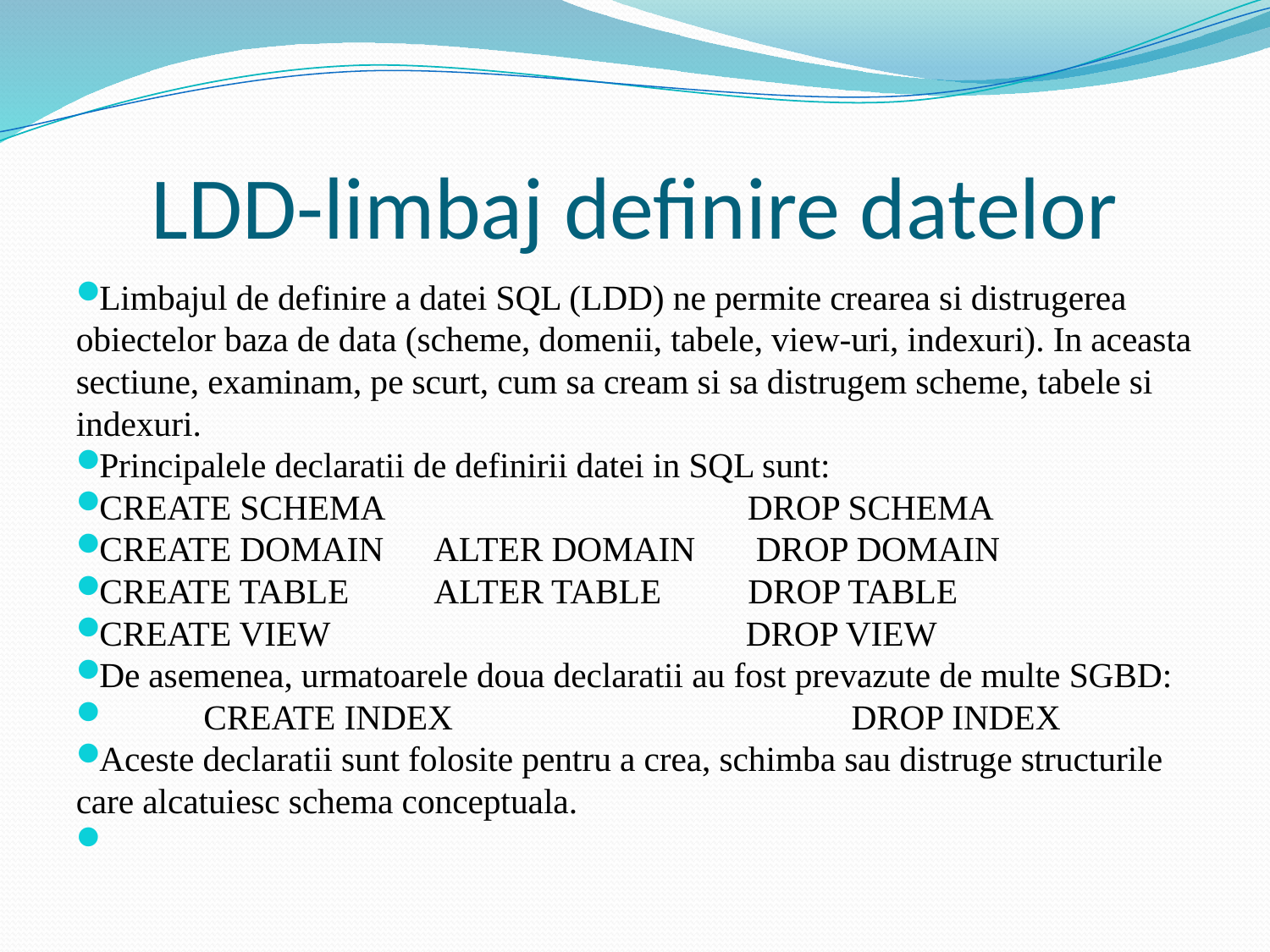

# LDD-limbaj definire datelor
Limbajul de definire a datei SQL (LDD) ne permite crearea si distrugerea obiectelor baza de data (scheme, domenii, tabele, view-uri, indexuri). In aceasta sectiune, examinam, pe scurt, cum sa cream si sa distrugem scheme, tabele si indexuri.
Principalele declaratii de definirii datei in SQL sunt:
CREATE SCHEMA                                          DROP SCHEMA
CREATE DOMAIN      ALTER DOMAIN       DROP DOMAIN
CREATE TABLE          ALTER TABLE          DROP TABLE
CREATE VIEW                                                DROP VIEW
De asemenea, urmatoarele doua declaratii au fost prevazute de multe SGBD:
            CREATE INDEX                                              DROP INDEX
Aceste declaratii sunt folosite pentru a crea, schimba sau distruge structurile care alcatuiesc schema conceptuala.